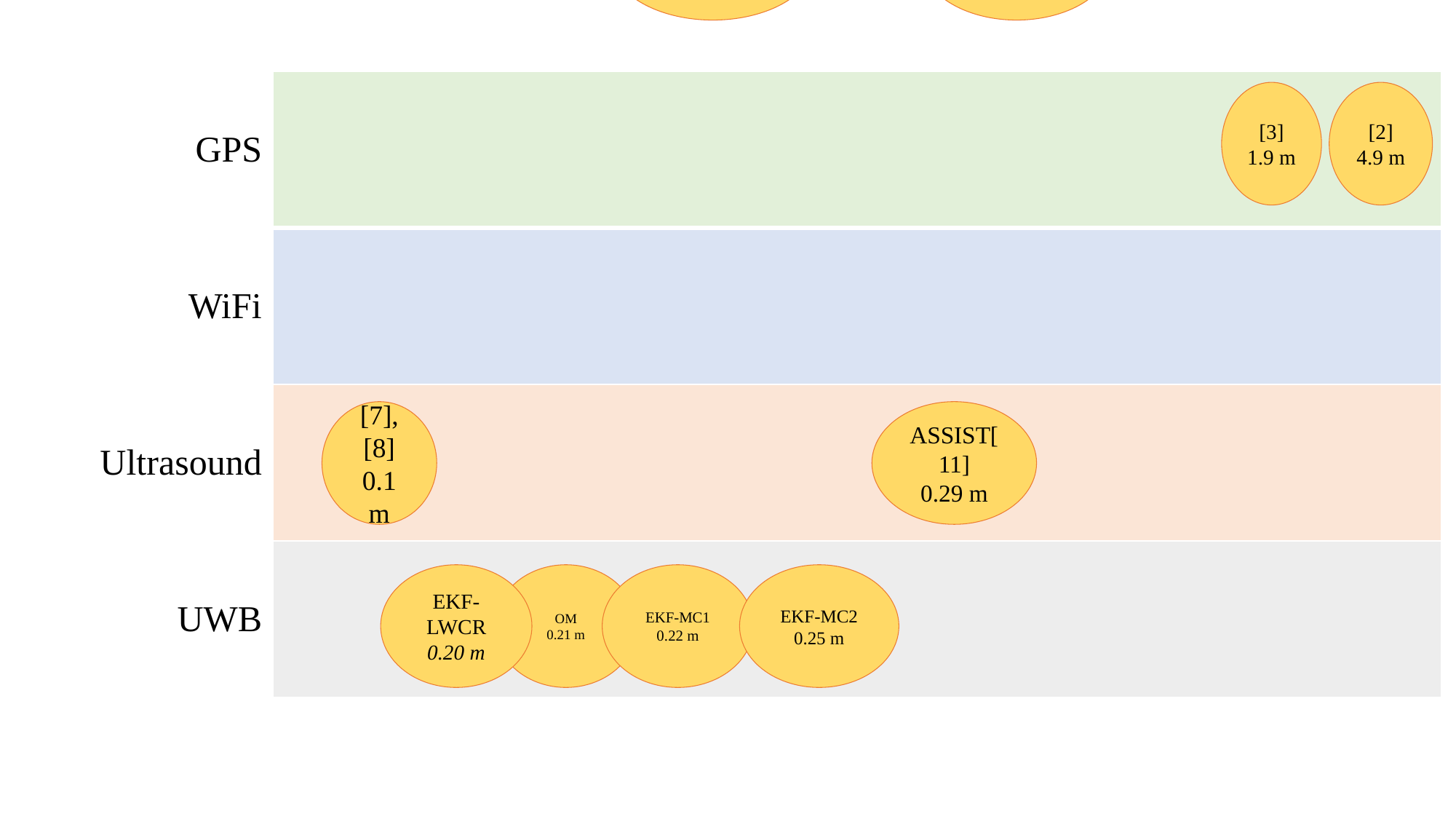

ArrayTrack[11]
0.23 m
Ubicarse[11]
0.39
| GPS |  |
| --- | --- |
| WiFi |  |
| Ultrasound |  |
| UWB |  |
[3]
1.9 m
[2]
4.9 m
[7], [8]
0.1 m
ASSIST[11]
0.29 m

EKF-LWCR
0.20 m
OM
0.21 m
EKF-MC1
0.22 m
EKF-MC2
0.25 m